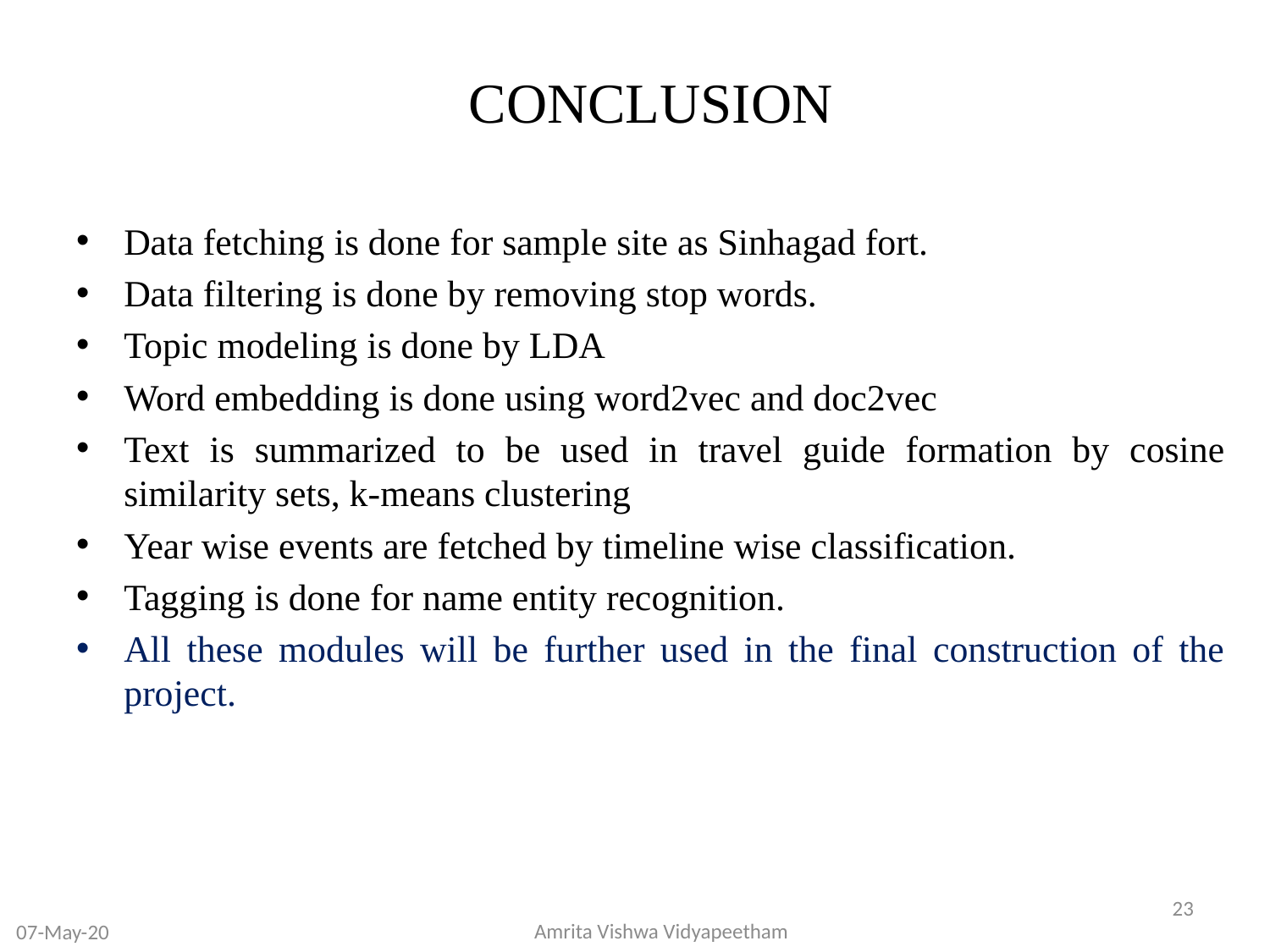

# CONCLUSION
Data fetching is done for sample site as Sinhagad fort.
Data filtering is done by removing stop words.
Topic modeling is done by LDA
Word embedding is done using word2vec and doc2vec
Text is summarized to be used in travel guide formation by cosine similarity sets, k-means clustering
Year wise events are fetched by timeline wise classification.
Tagging is done for name entity recognition.
All these modules will be further used in the final construction of the project.

23
07-May-20
Amrita Vishwa Vidyapeetham